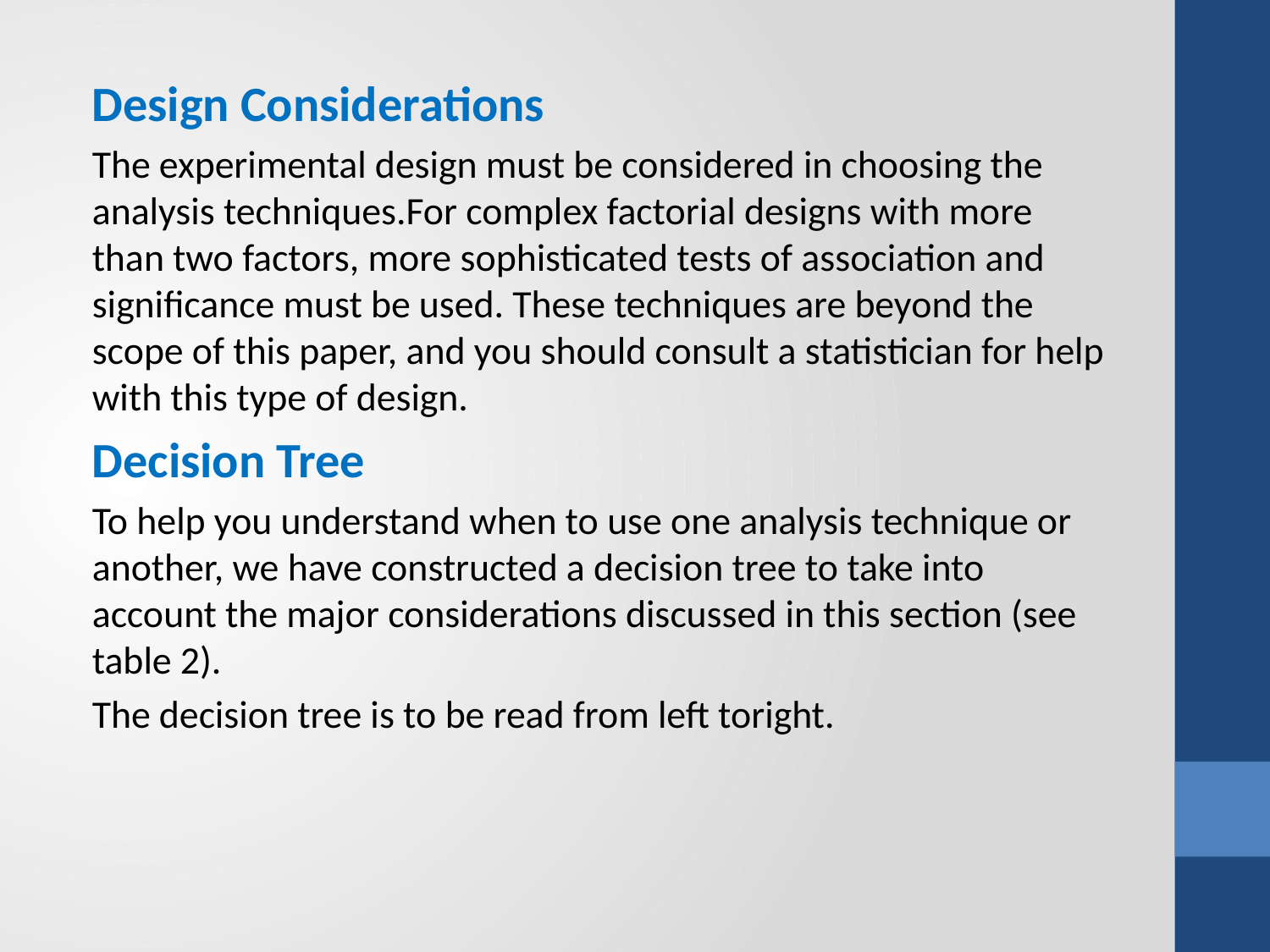

#
Design Considerations
The experimental design must be considered in choosing the analysis techniques.For complex factorial designs with more than two factors, more sophisticated tests of association and significance must be used. These techniques are beyond the scope of this paper, and you should consult a statistician for help with this type of design.
Decision Tree
To help you understand when to use one analysis technique or another, we have constructed a decision tree to take into account the major considerations discussed in this section (see table 2).
The decision tree is to be read from left toright.